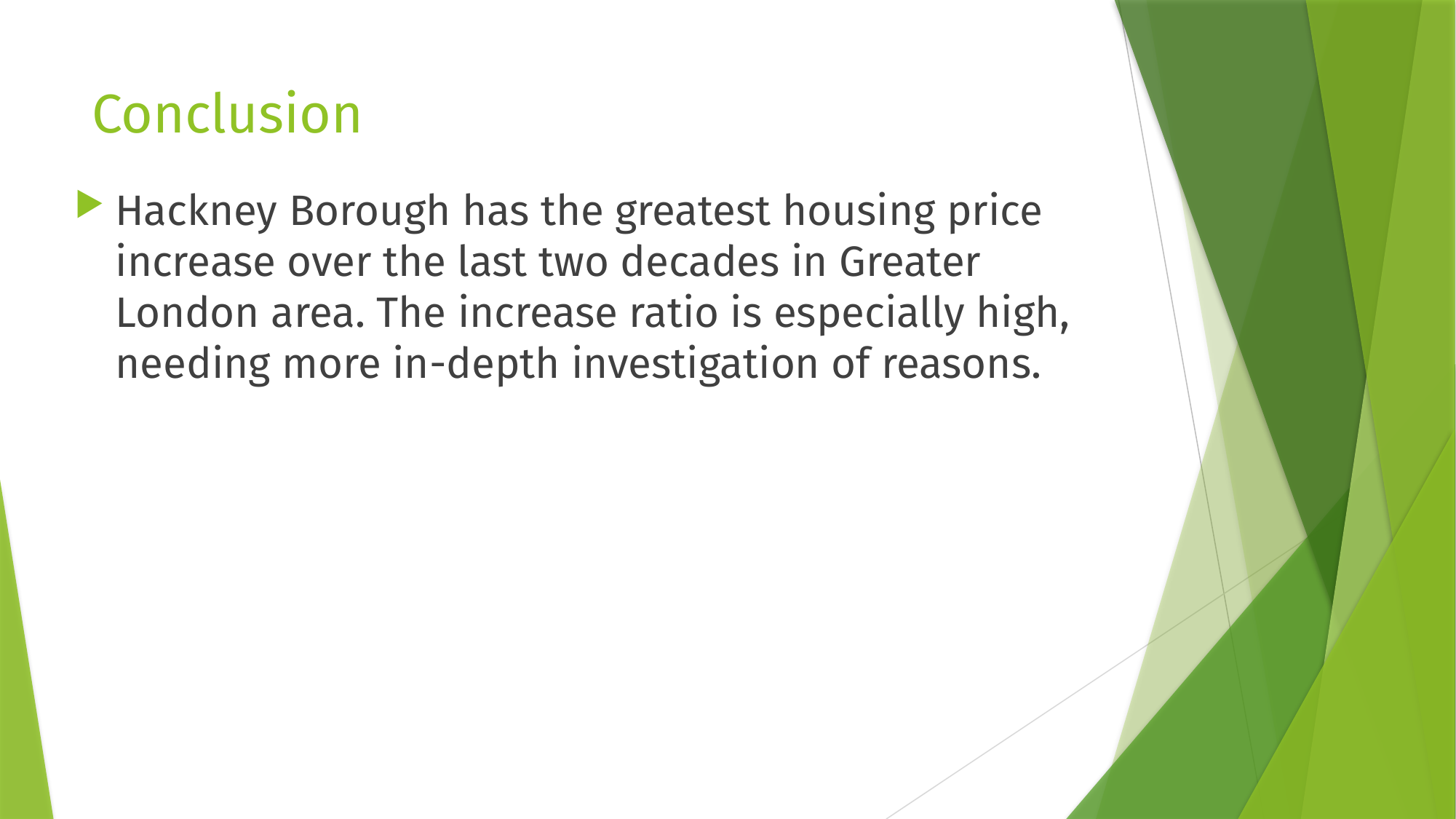

# Conclusion
Hackney Borough has the greatest housing price increase over the last two decades in Greater London area. The increase ratio is especially high, needing more in-depth investigation of reasons.